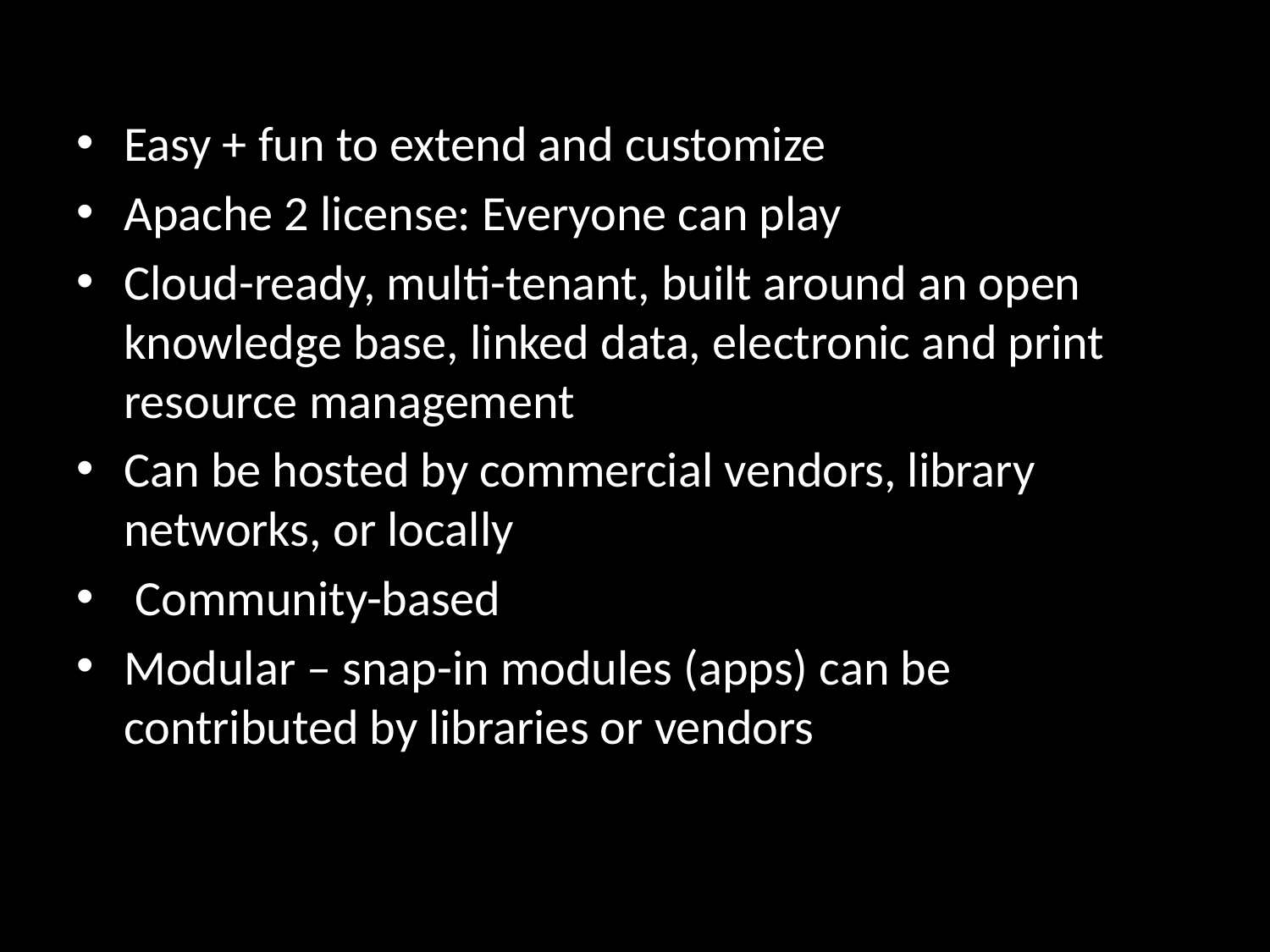

Easy + fun to extend and customize
Apache 2 license: Everyone can play
Cloud-ready, multi-tenant, built around an open knowledge base, linked data, electronic and print resource management
Can be hosted by commercial vendors, library networks, or locally
 Community-based
Modular – snap-in modules (apps) can be contributed by libraries or vendors